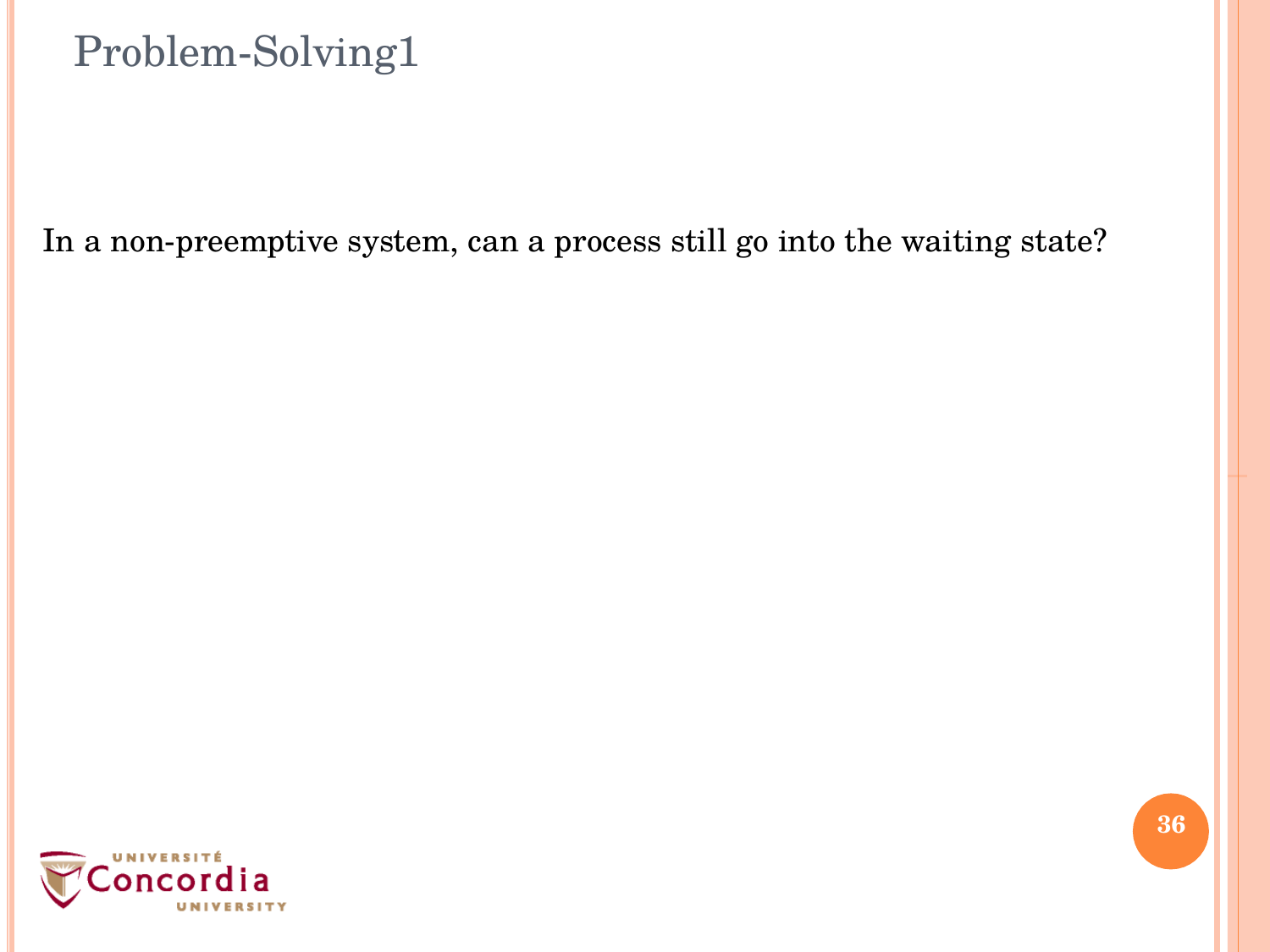

# Problem-Solving1

In a non-preemptive system, can a process still go into the waiting state?

36